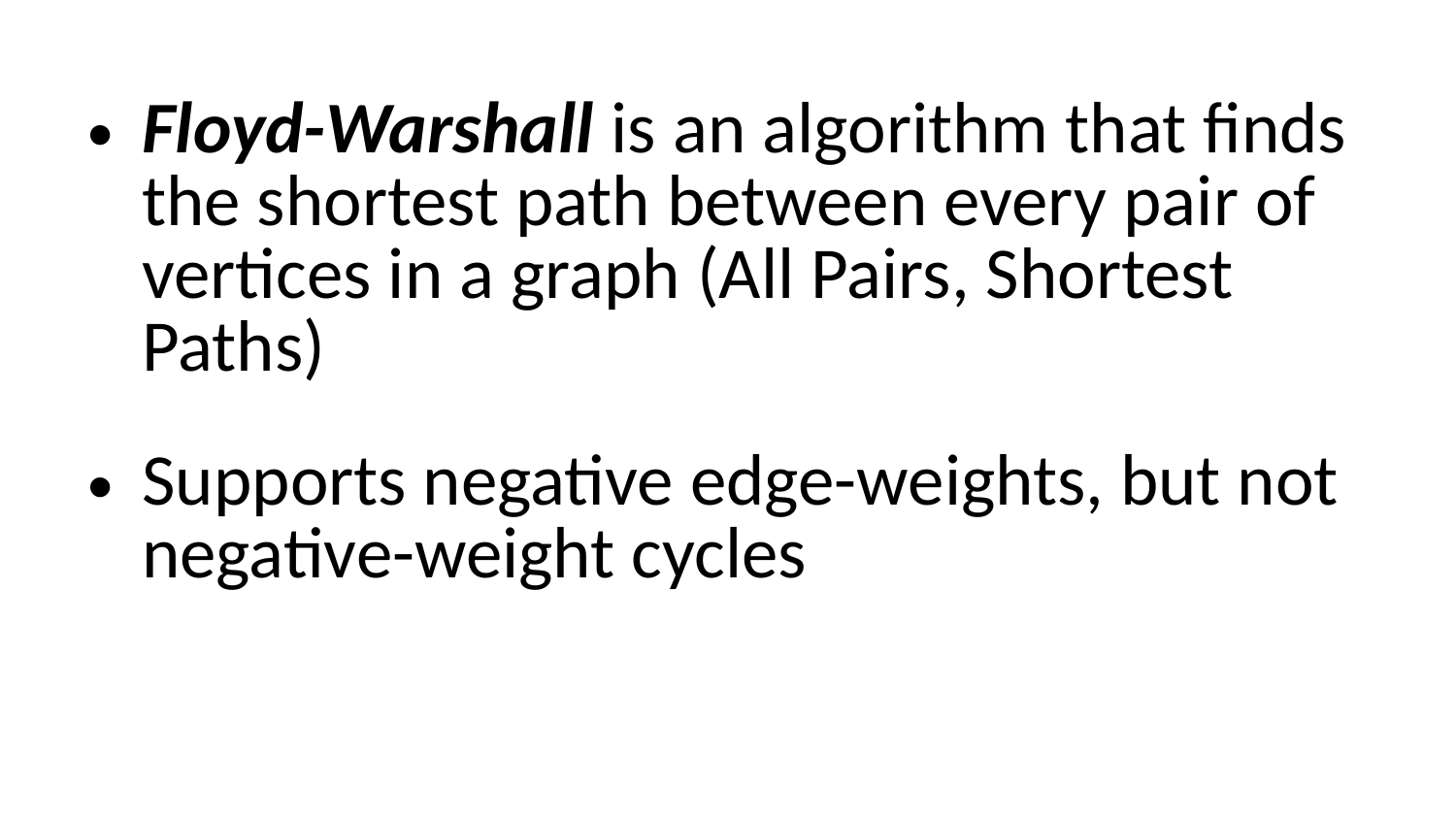

Floyd-Warshall is an algorithm that finds the shortest path between every pair of vertices in a graph (All Pairs, Shortest Paths)
Supports negative edge-weights, but not negative-weight cycles